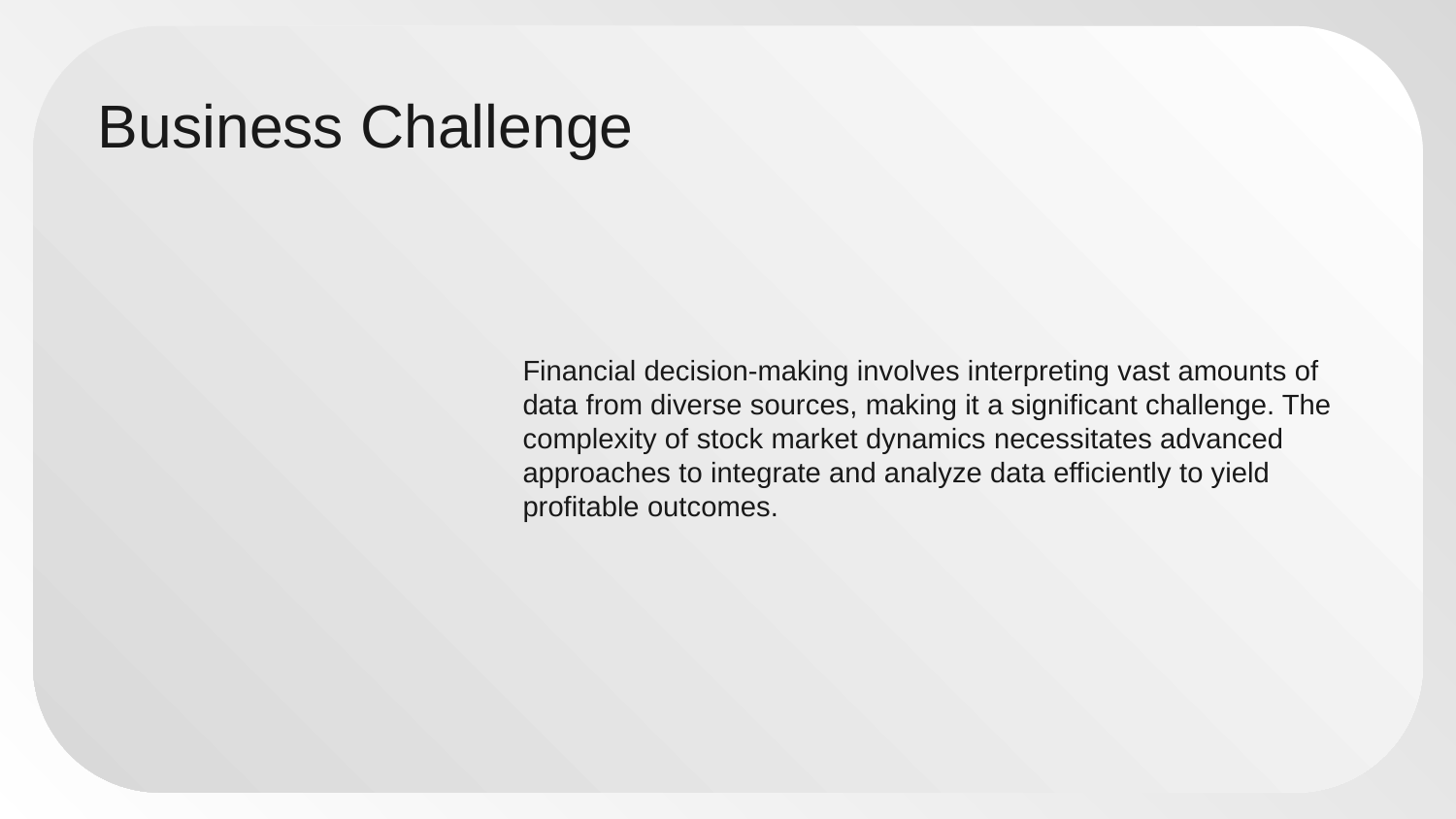

# Business Challenge
Financial decision-making involves interpreting vast amounts of data from diverse sources, making it a significant challenge. The complexity of stock market dynamics necessitates advanced approaches to integrate and analyze data efficiently to yield profitable outcomes.